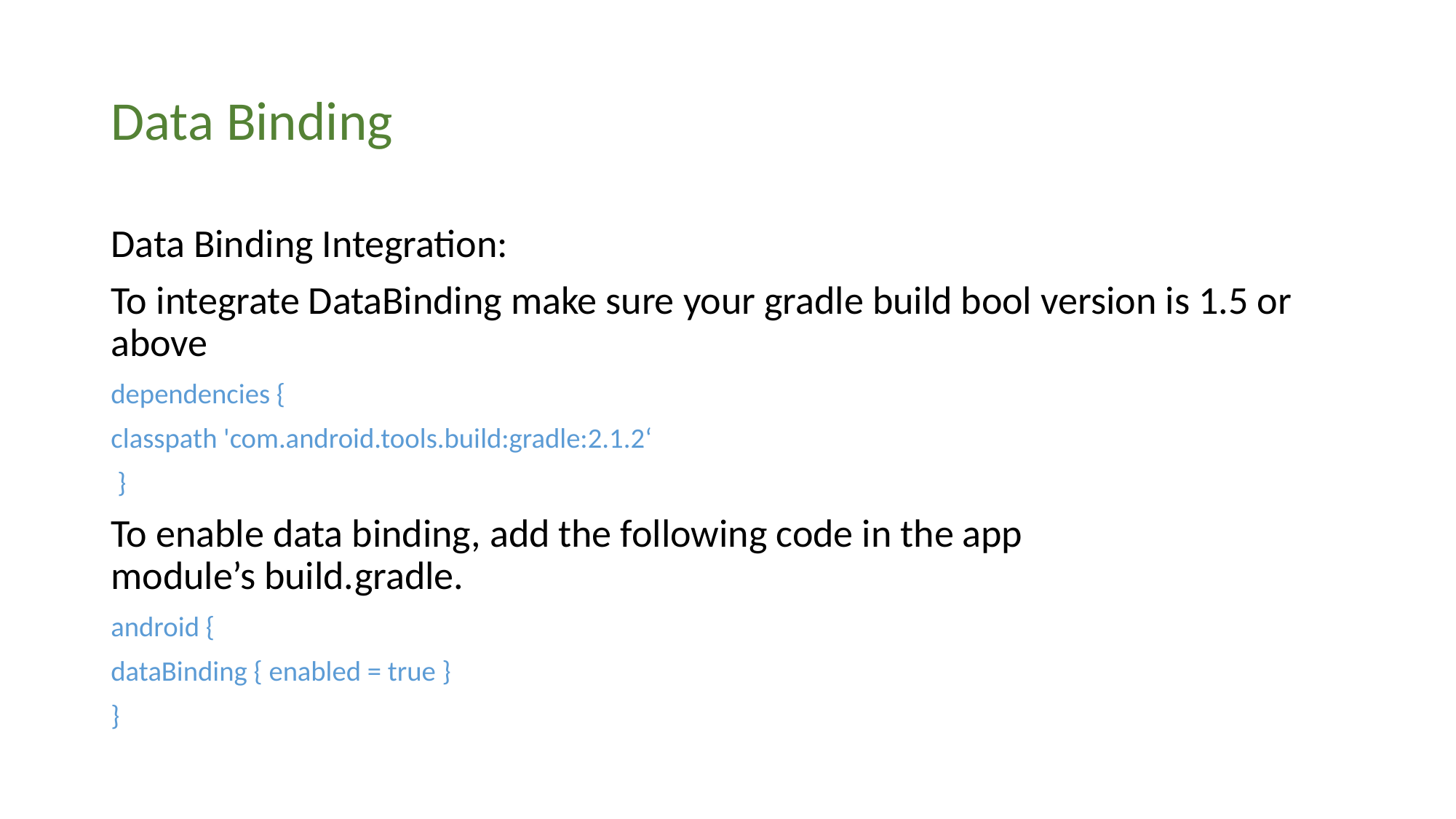

# Data Binding
Data Binding Integration:
To integrate DataBinding make sure your gradle build bool version is 1.5 or above
dependencies {
classpath 'com.android.tools.build:gradle:2.1.2‘
 }
To enable data binding, add the following code in the app module’s build.gradle.
android {
dataBinding { enabled = true }
}